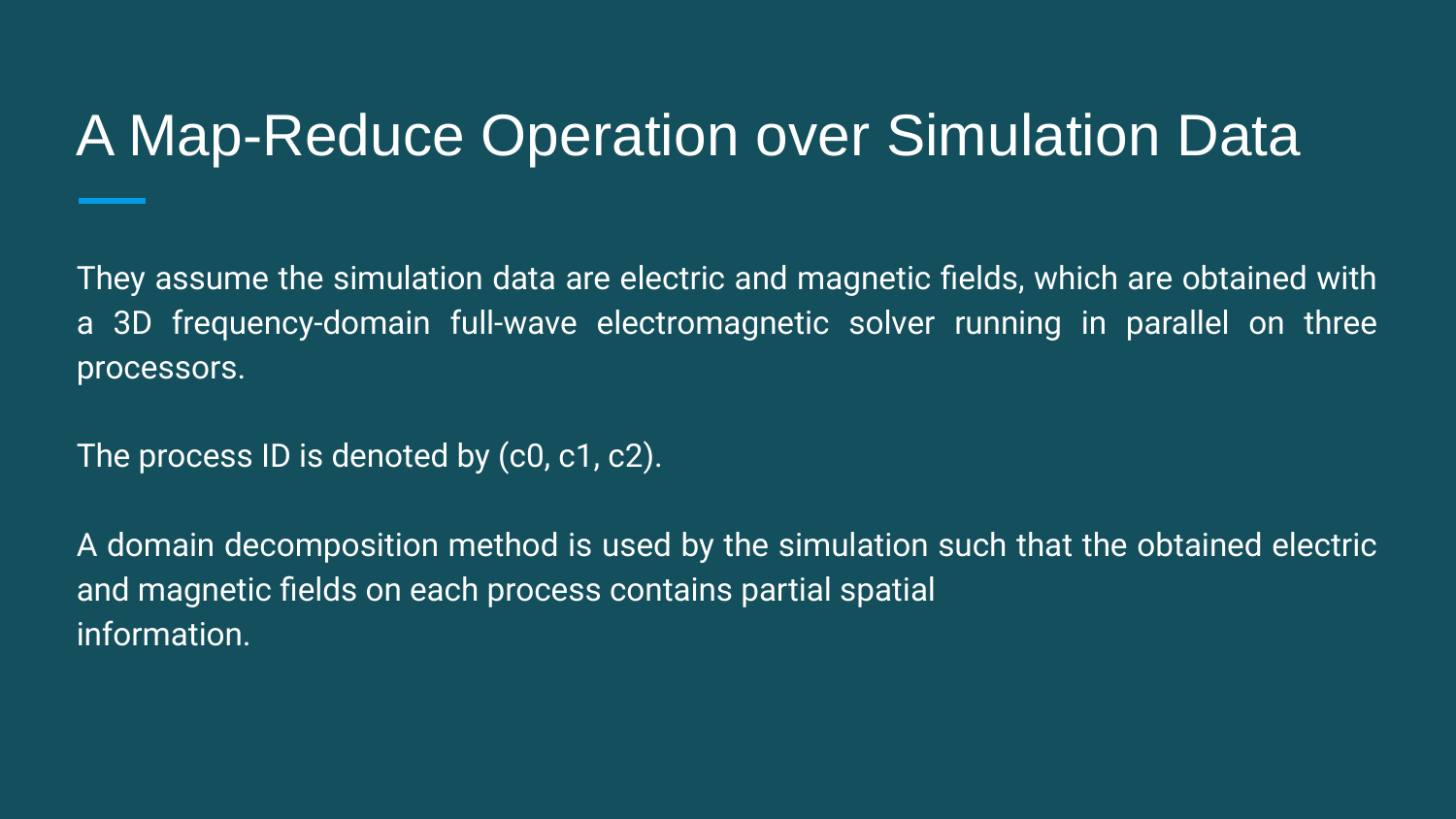

# A Map-Reduce Operation over Simulation Data
They assume the simulation data are electric and magnetic fields, which are obtained with a 3D frequency-domain full-wave electromagnetic solver running in parallel on three processors.

The process ID is denoted by (c0, c1, c2).

A domain decomposition method is used by the simulation such that the obtained electric and magnetic fields on each process contains partial spatial
information.